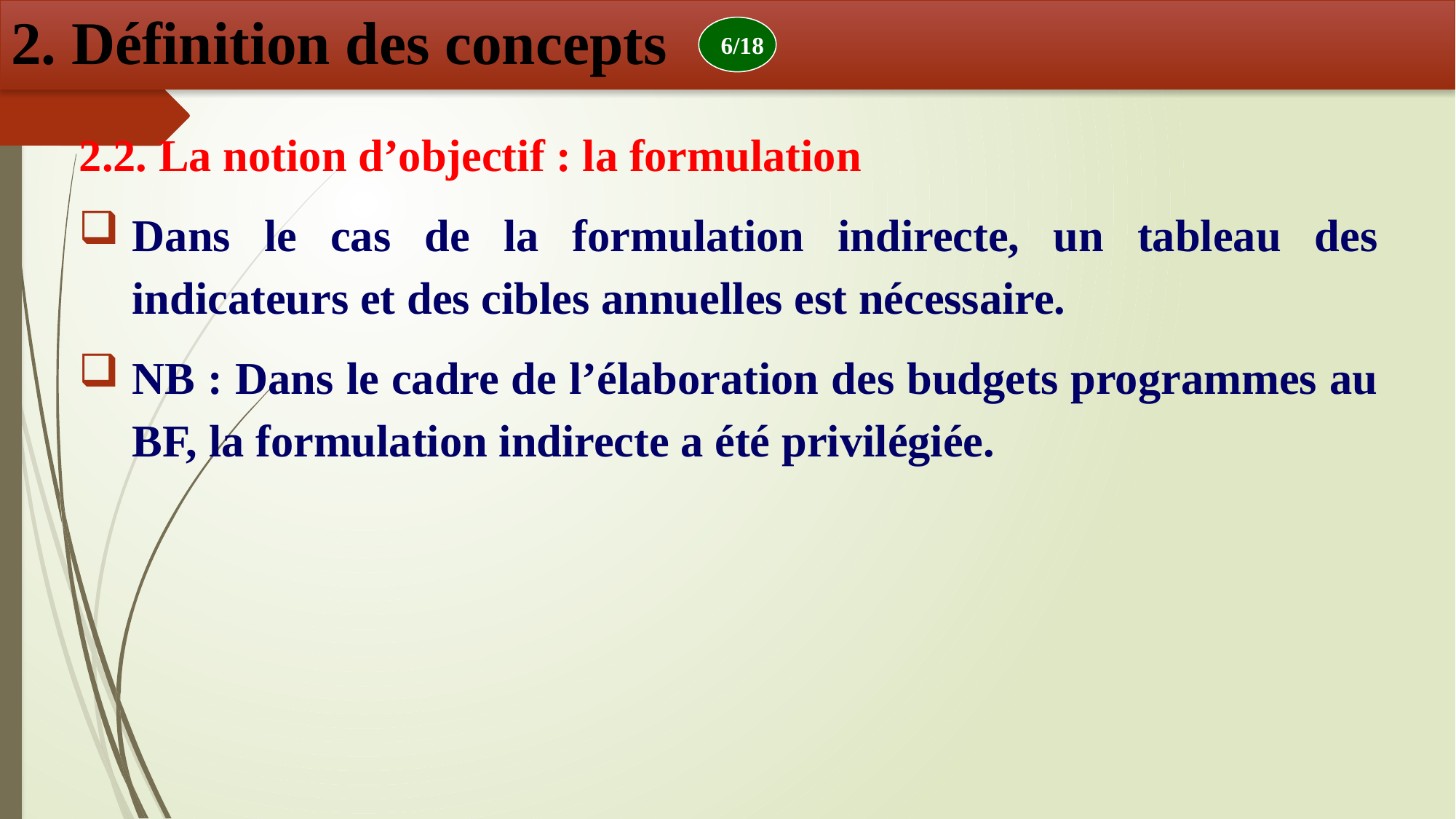

2. Définition des concepts
6/18
47
2.2. La notion d’objectif : la formulation
Dans le cas de la formulation indirecte, un tableau des indicateurs et des cibles annuelles est nécessaire.
NB : Dans le cadre de l’élaboration des budgets programmes au BF, la formulation indirecte a été privilégiée.